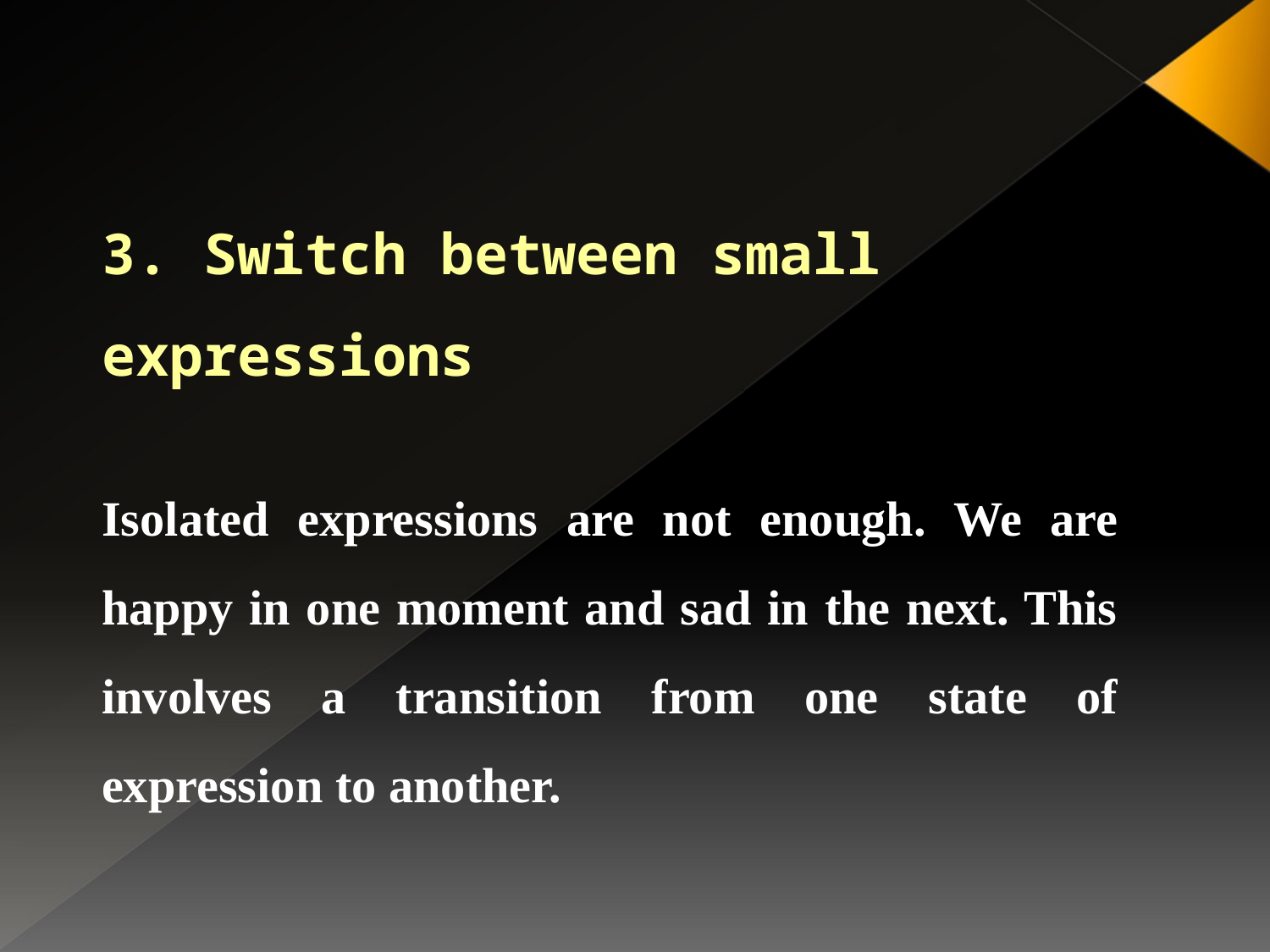

3. Switch between small expressions

Isolated expressions are not enough. We are happy in one moment and sad in the next. This involves a transition from one state of expression to another.